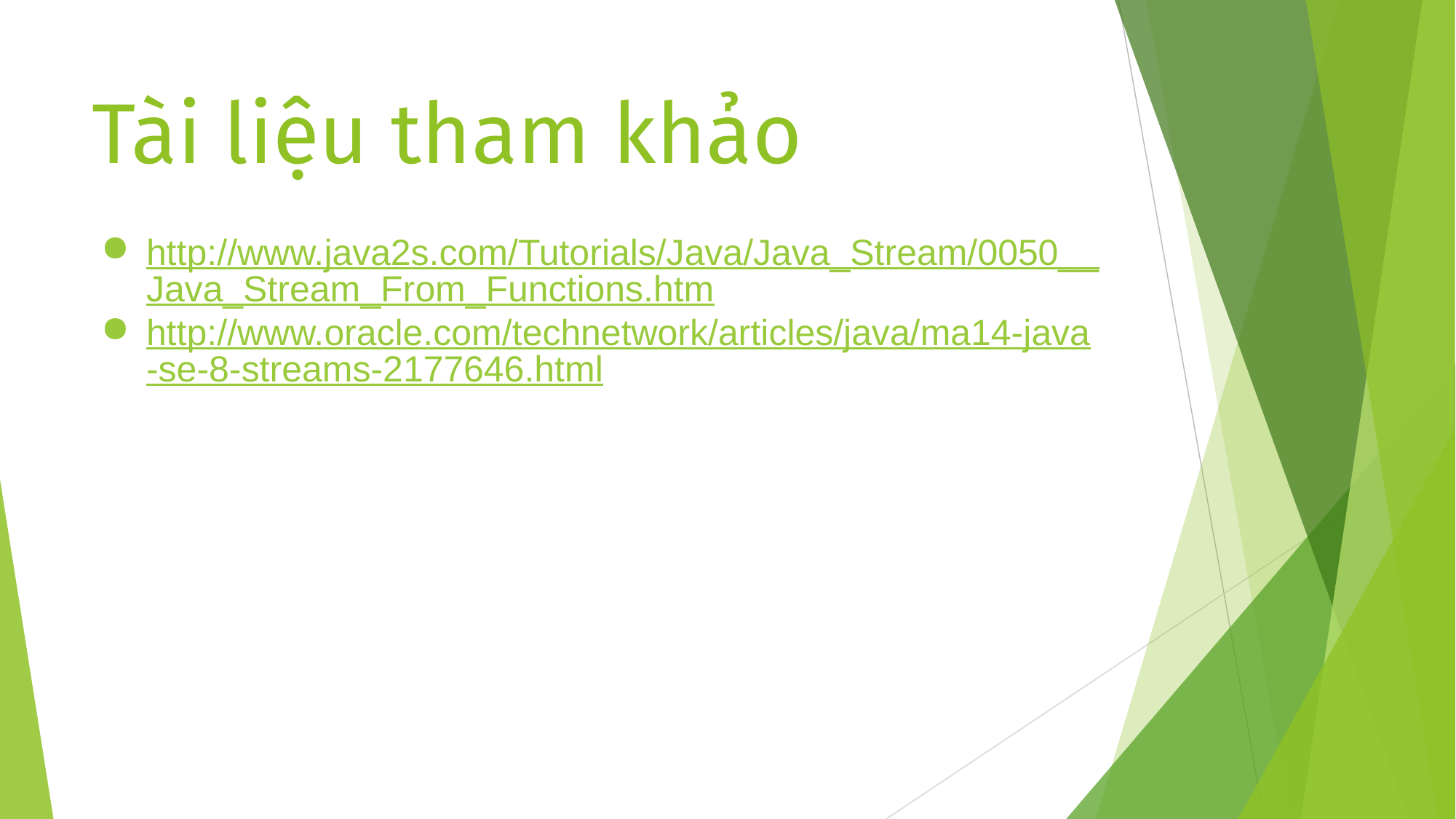

# Tài liệu tham khảo
http://www.java2s.com/Tutorials/Java/Java_Stream/0050__Java_Stream_From_Functions.htm
http://www.oracle.com/technetwork/articles/java/ma14-java-se-8-streams-2177646.html